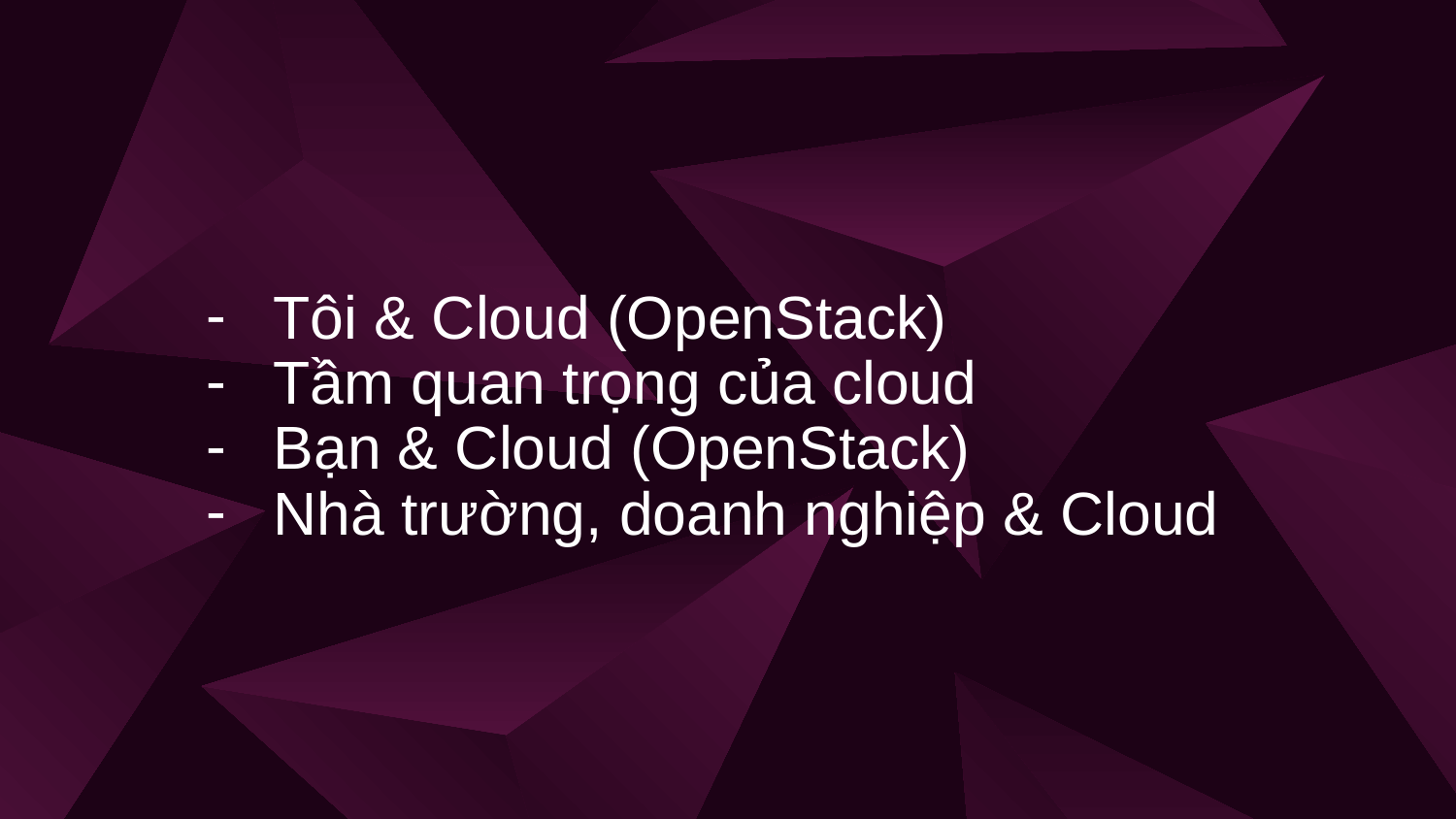

# Tôi & Cloud (OpenStack)
Tầm quan trọng của cloud
Bạn & Cloud (OpenStack)
Nhà trường, doanh nghiệp & Cloud